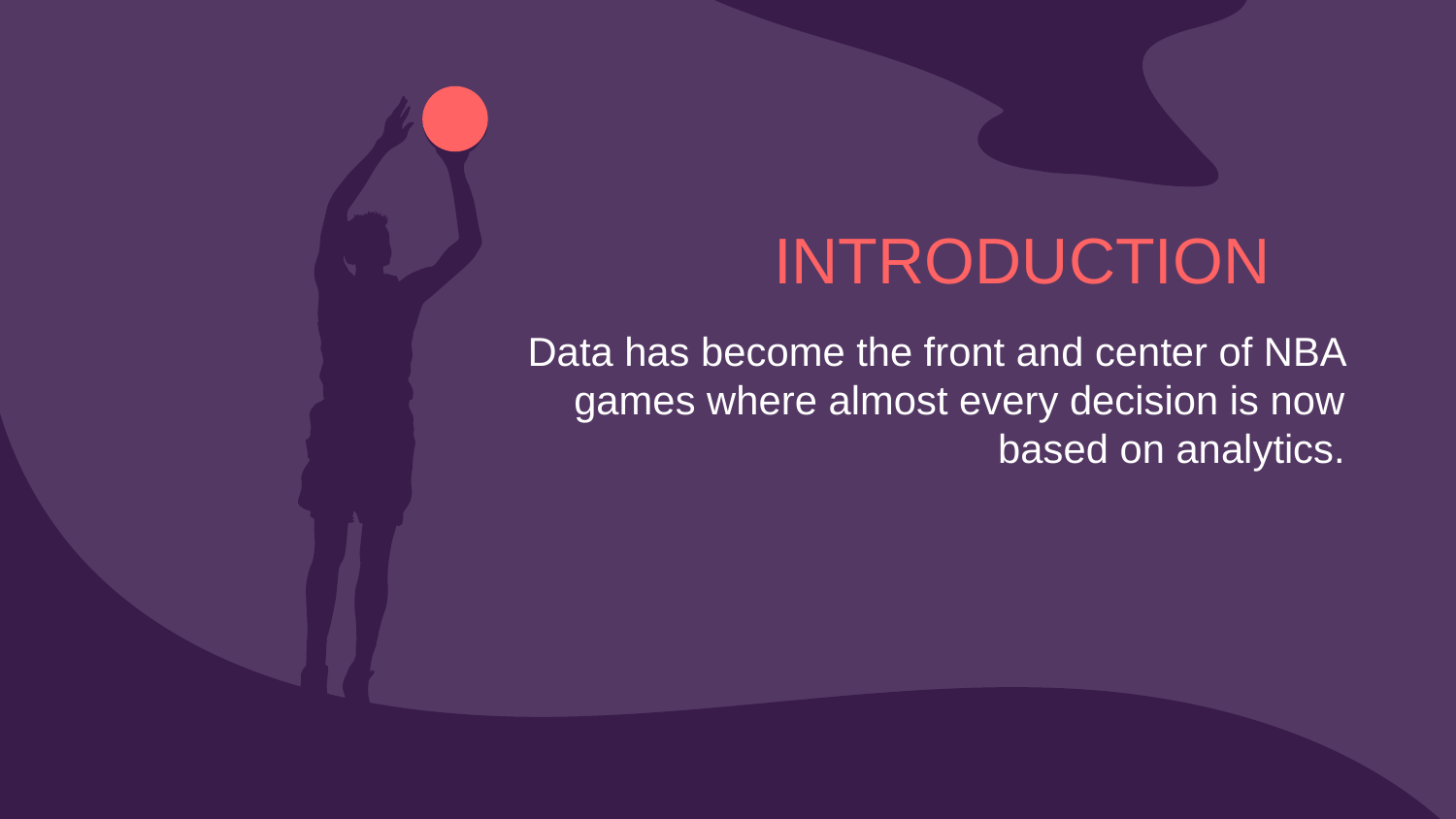

# INTRODUCTION
Data has become the front and center of NBA games where almost every decision is now based on analytics.